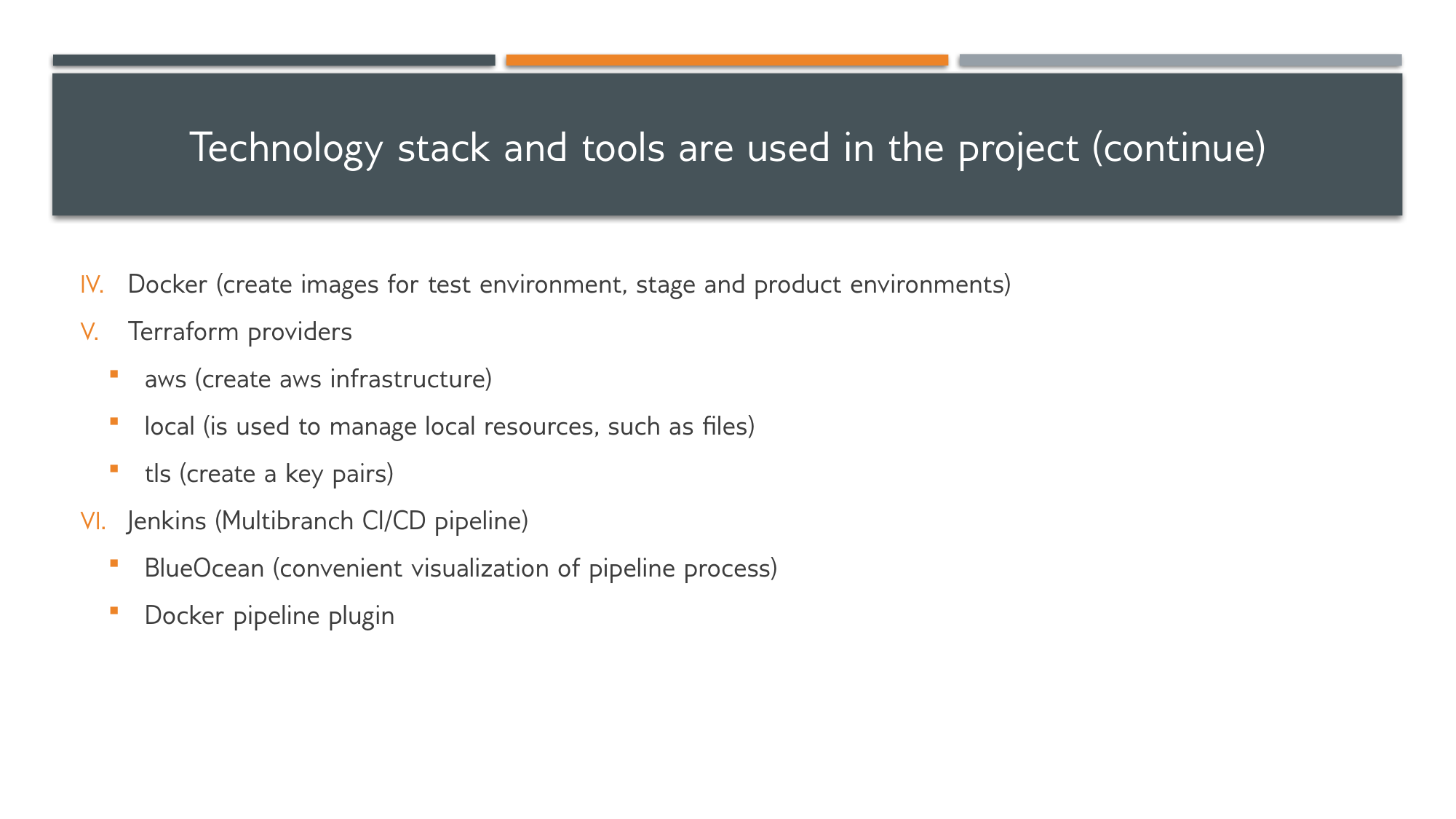

# Technology stack and tools are used in the project (continue)
Docker (create images for test environment, stage and product environments)
Terraform providers
aws (create aws infrastructure)
local (is used to manage local resources, such as files)
tls (create a key pairs)
Jenkins (Multibranch CI/CD pipeline)
BlueOcean (convenient visualization of pipeline process)
Docker pipeline plugin